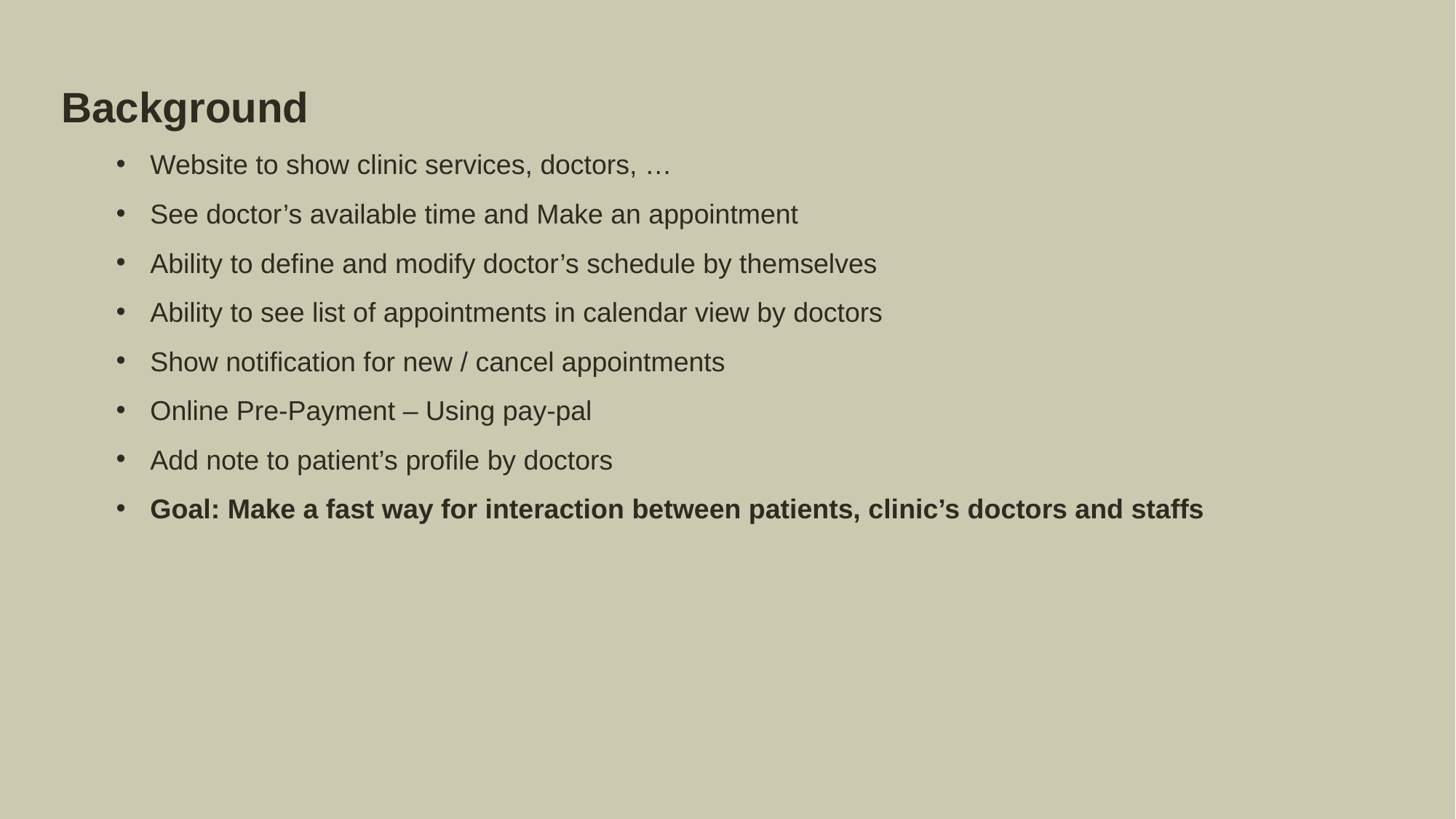

Background
Website to show clinic services, doctors, …
See doctor’s available time and Make an appointment
Ability to define and modify doctor’s schedule by themselves
Ability to see list of appointments in calendar view by doctors
Show notification for new / cancel appointments
Online Pre-Payment – Using pay-pal
Add note to patient’s profile by doctors
Goal: Make a fast way for interaction between patients, clinic’s doctors and staffs